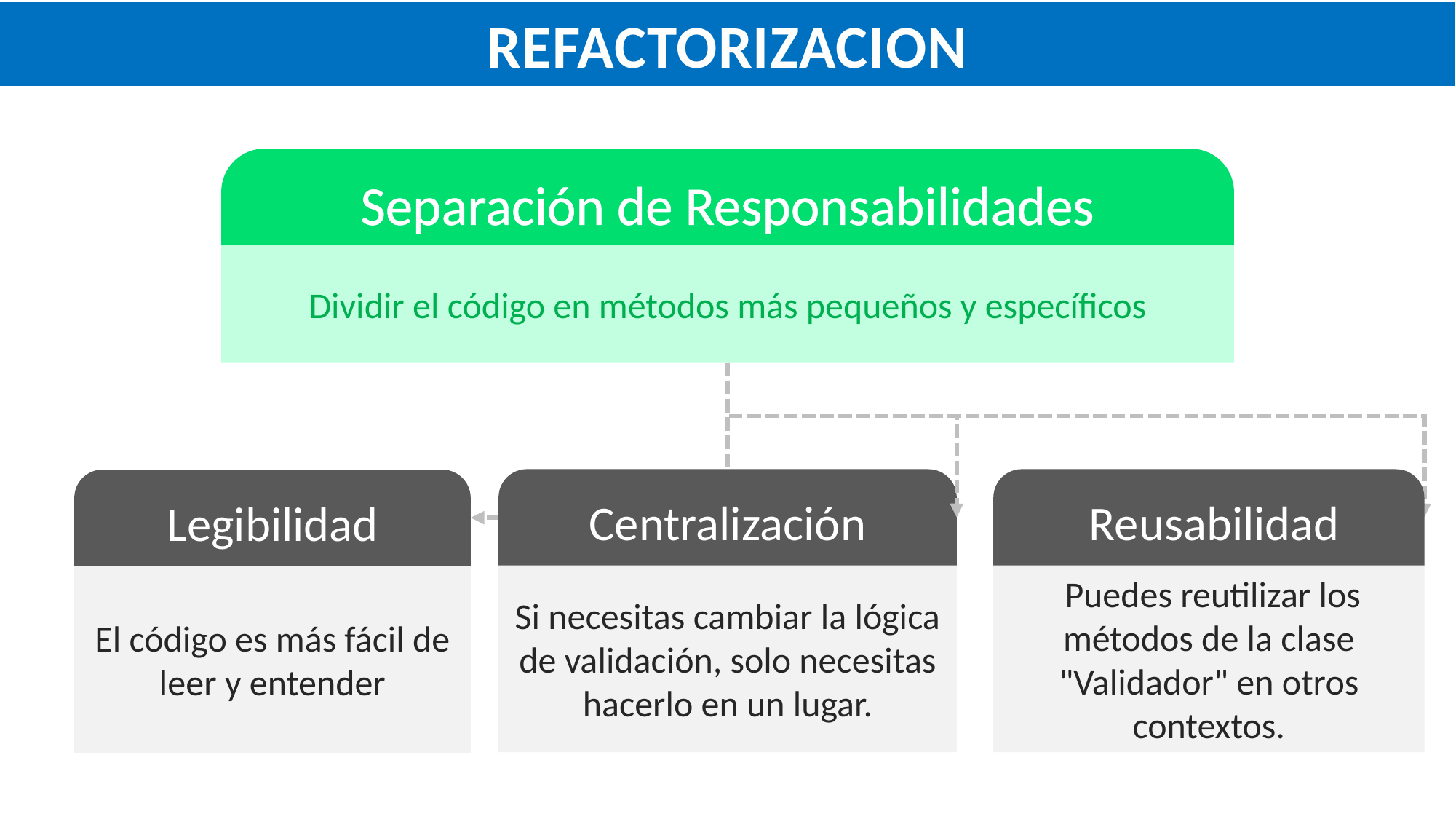

REFACTORIZACION
Separación de Responsabilidades
Dividir el código en métodos más pequeños y específicos
Centralización
Si necesitas cambiar la lógica de validación, solo necesitas hacerlo en un lugar.
 Reusabilidad
 Puedes reutilizar los métodos de la clase "Validador" en otros contextos.
Legibilidad
El código es más fácil de leer y entender